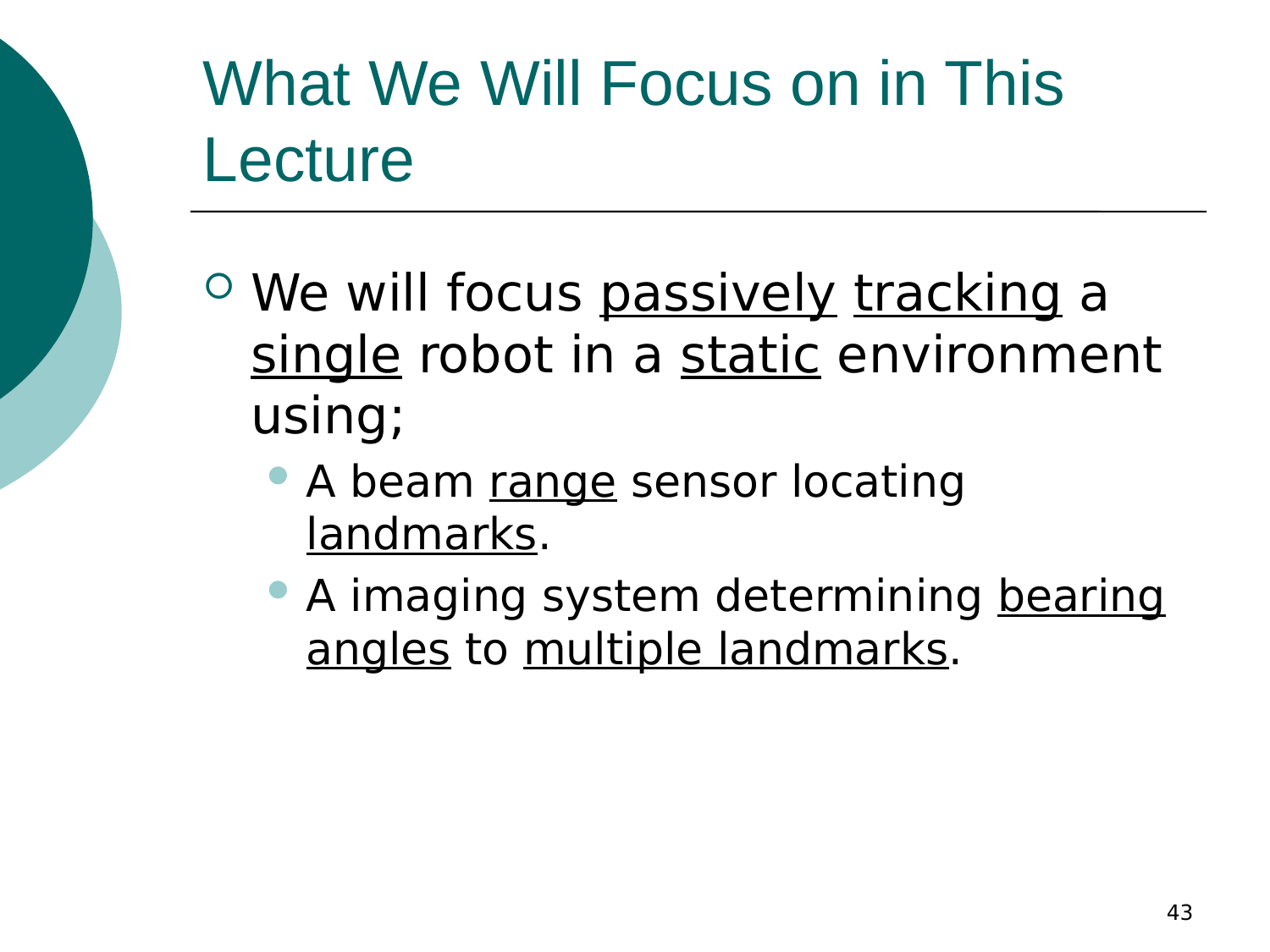

# What We Will Focus on in This Lecture
We will focus passively tracking a single robot in a static environment using;
A beam range sensor locating landmarks.
A imaging system determining bearing angles to multiple landmarks.
43